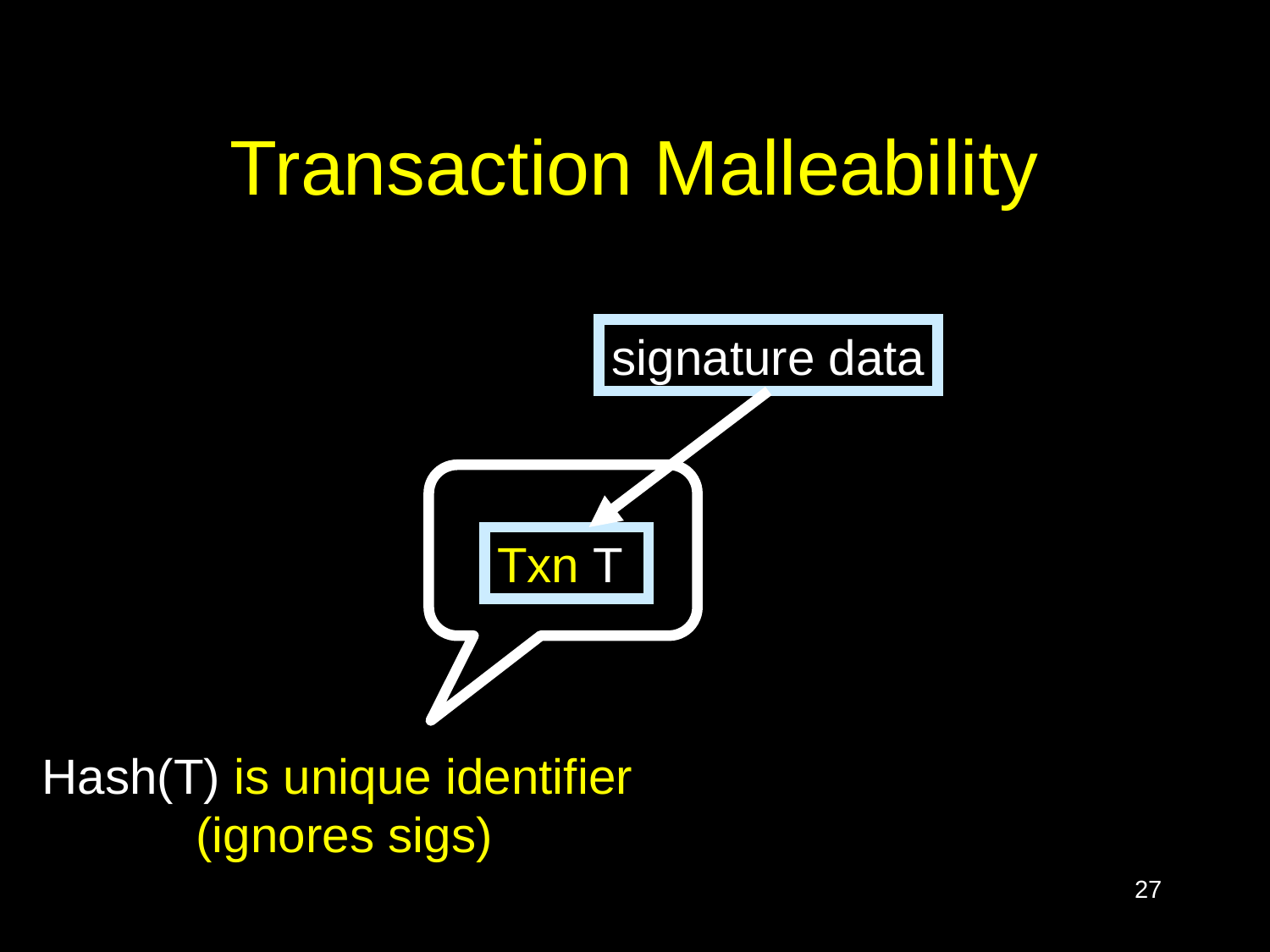

# Transaction Malleability
signature data

Txn T
Hash(T) is unique identifier
 (ignores sigs)
27